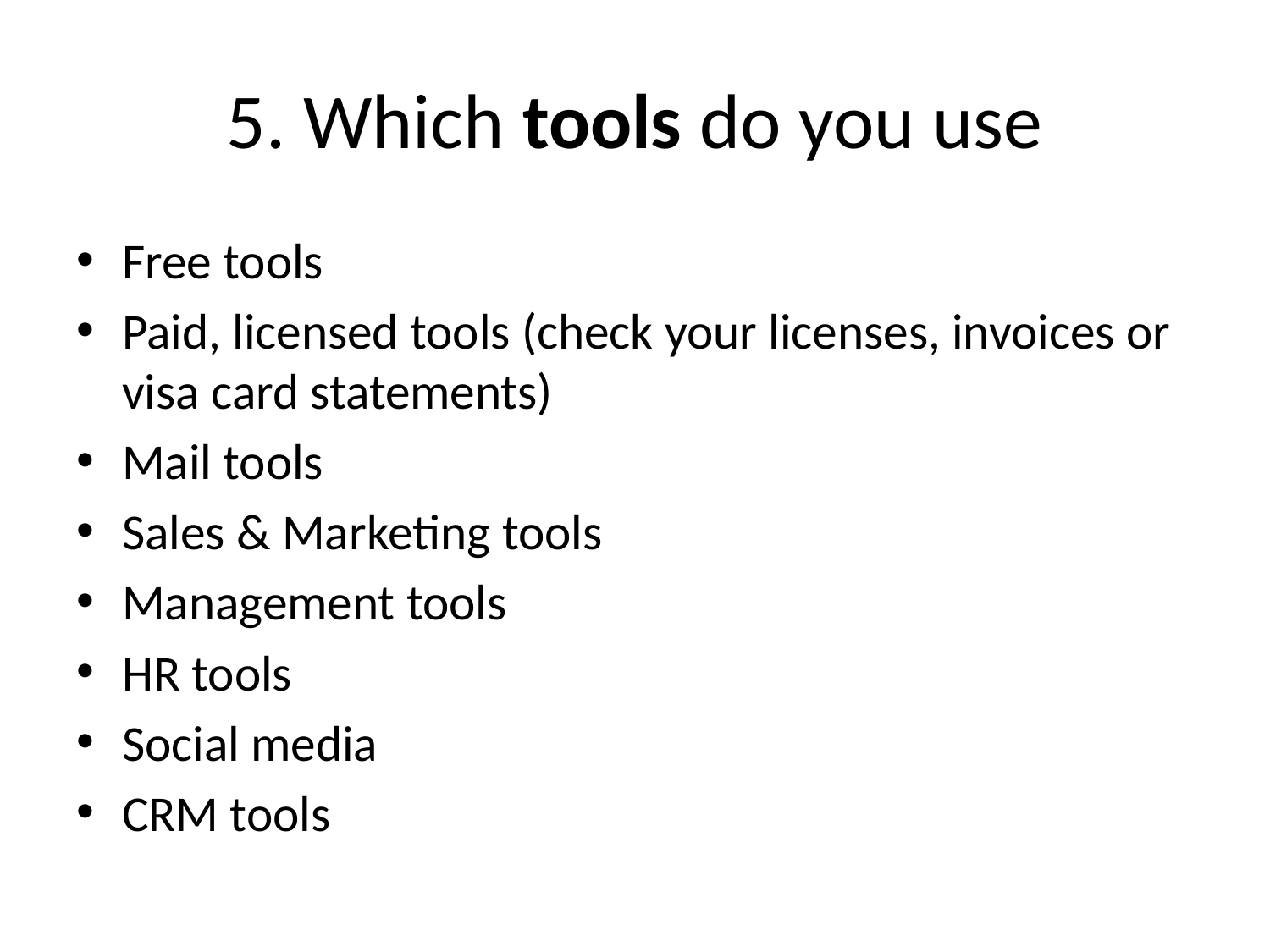

# 5. Which tools do you use
Free tools
Paid, licensed tools (check your licenses, invoices or visa card statements)
Mail tools
Sales & Marketing tools
Management tools
HR tools
Social media
CRM tools